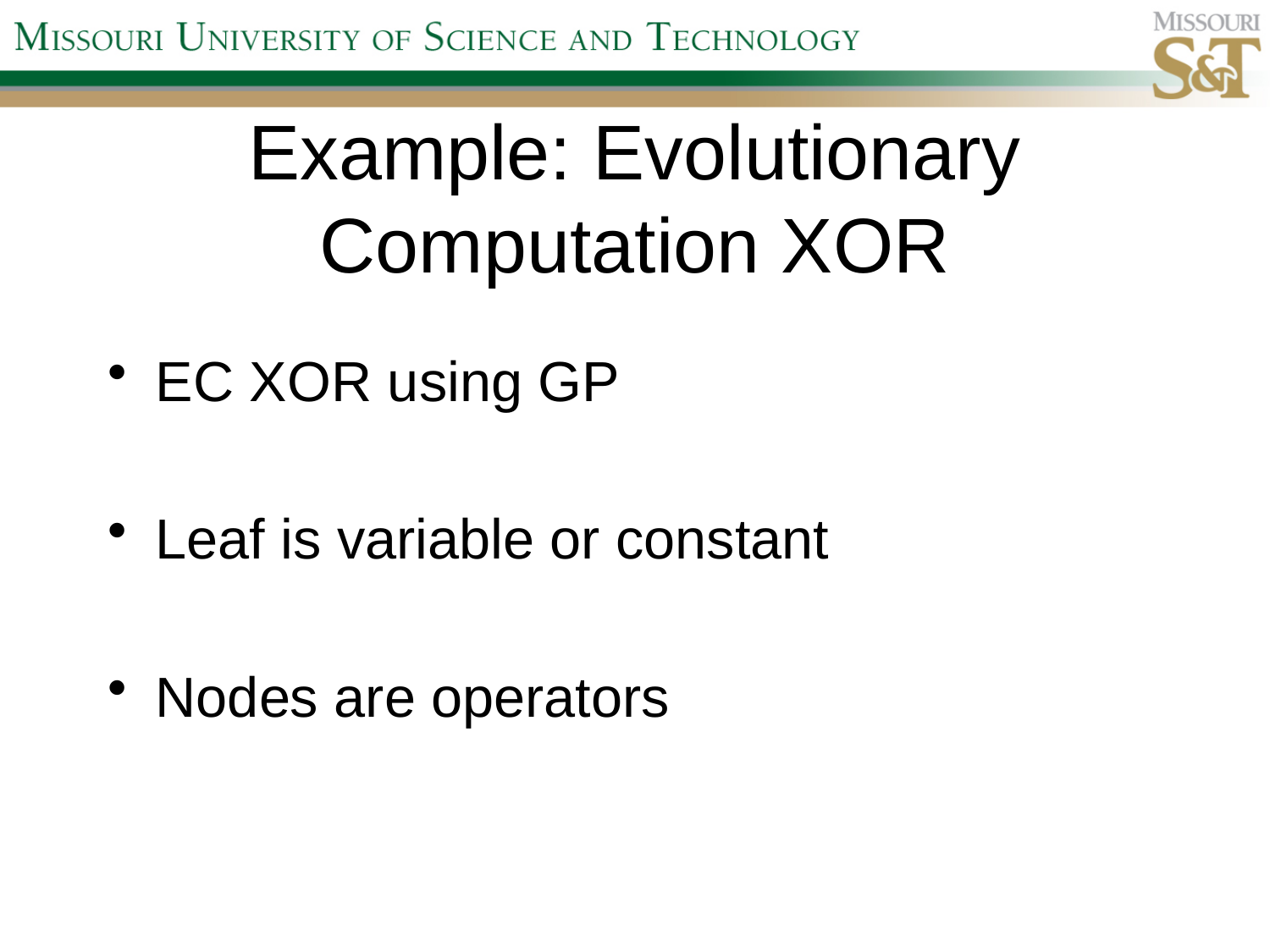

# Example: Evolutionary Computation XOR
EC XOR using GP

Leaf is variable or constant

Nodes are operators